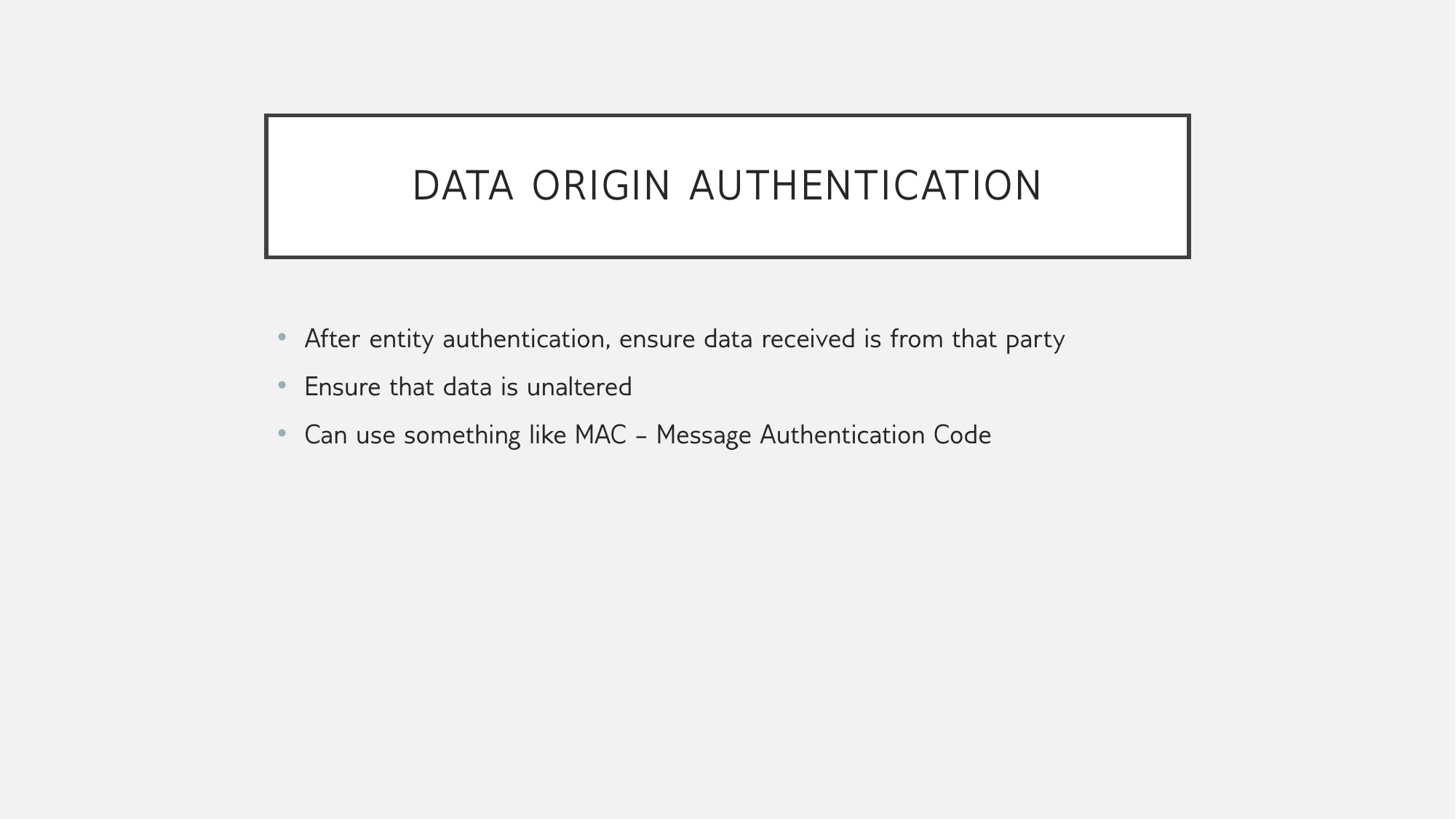

# Data Origin Authentication
After entity authentication, ensure data received is from that party
Ensure that data is unaltered
Can use something like MAC – Message Authentication Code